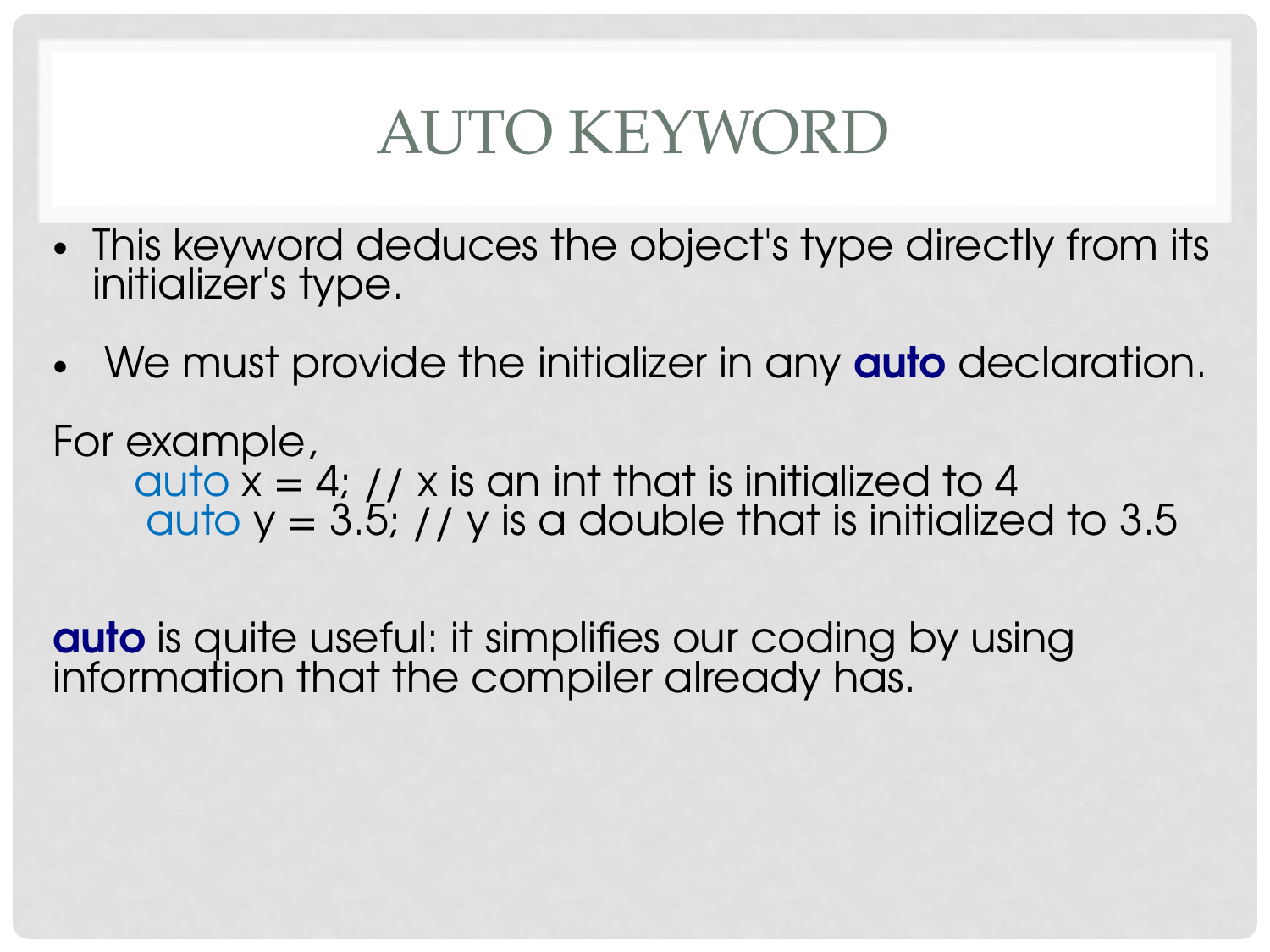

# Auto keyword
| This keyword deduces the object's type directly from its initializer's type.  We must provide the initializer in any auto declaration.  For example, auto x = 4; // x is an int that is initialized to 4 auto y = 3.5; // y is a double that is initialized to 3.5  auto is quite useful: it simplifies our coding by using information that the compiler already has. |
| --- |